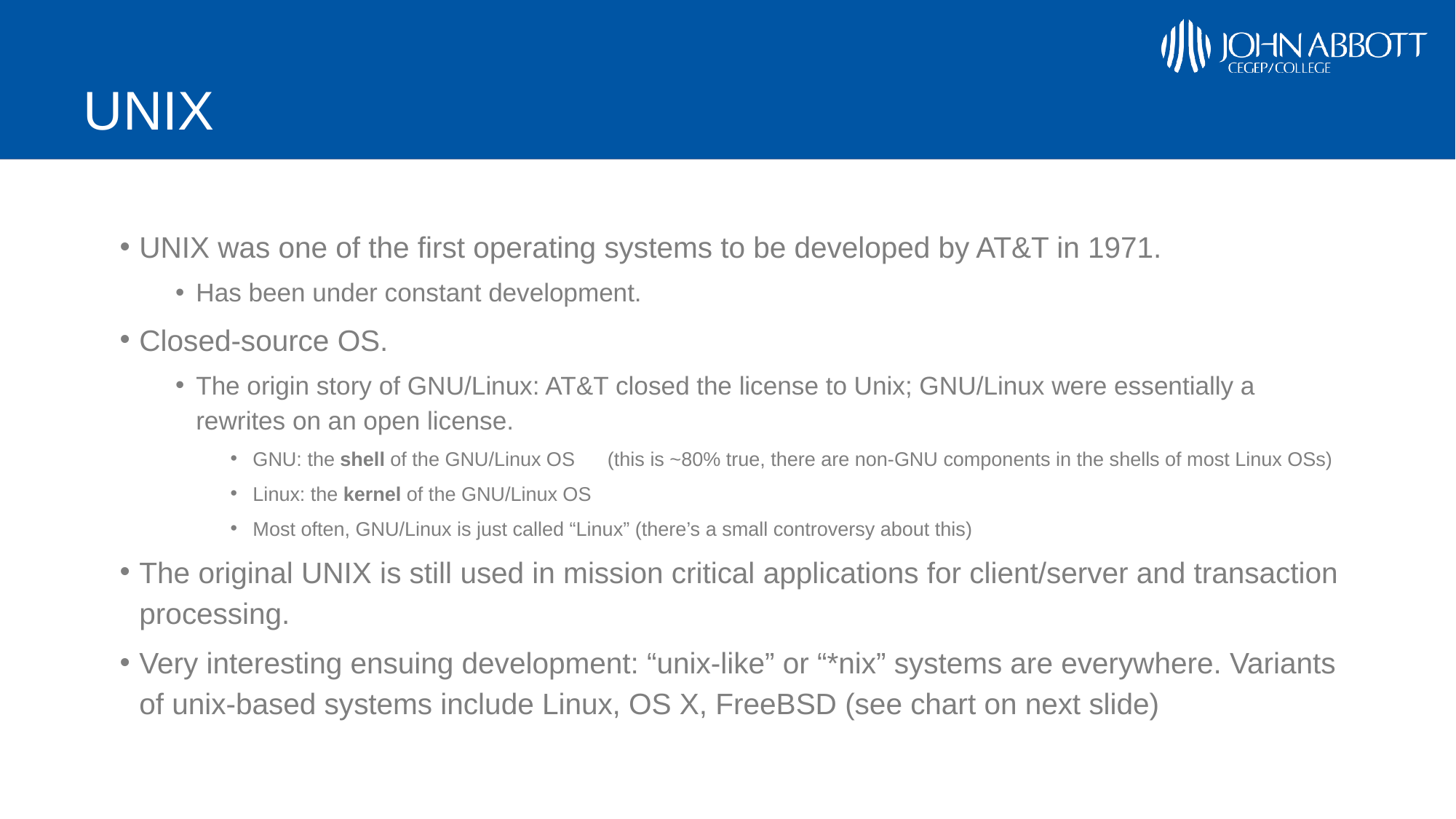

# UNIX
UNIX was one of the first operating systems to be developed by AT&T in 1971.
Has been under constant development.
Closed-source OS.
The origin story of GNU/Linux: AT&T closed the license to Unix; GNU/Linux were essentially a rewrites on an open license.
GNU: the shell of the GNU/Linux OS	(this is ~80% true, there are non-GNU components in the shells of most Linux OSs)
Linux: the kernel of the GNU/Linux OS
Most often, GNU/Linux is just called “Linux” (there’s a small controversy about this)
The original UNIX is still used in mission critical applications for client/server and transaction processing.
Very interesting ensuing development: “unix-like” or “*nix” systems are everywhere. Variants of unix-based systems include Linux, OS X, FreeBSD (see chart on next slide)